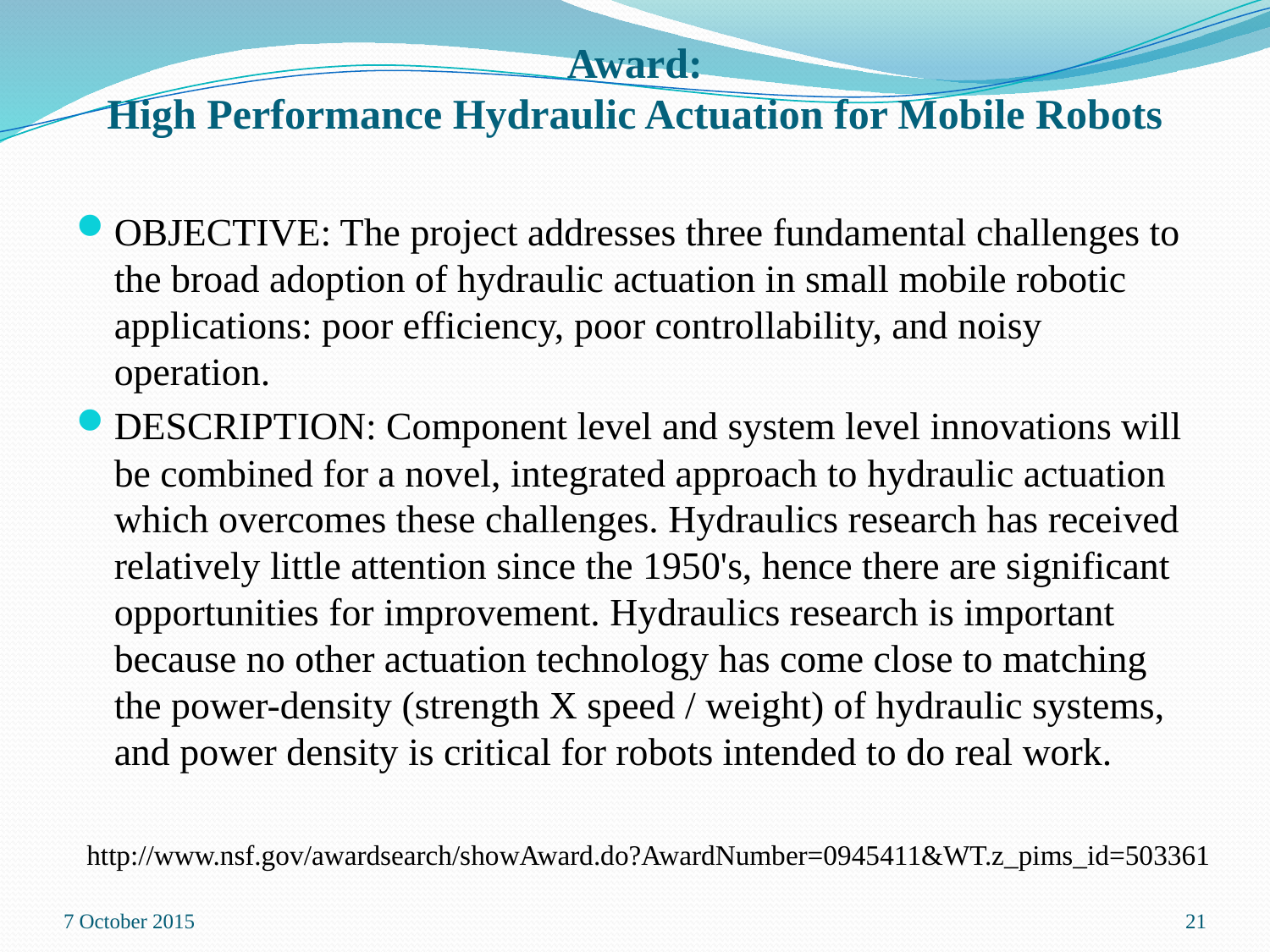

# Award: High Performance Hydraulic Actuation for Mobile Robots
OBJECTIVE: The project addresses three fundamental challenges to the broad adoption of hydraulic actuation in small mobile robotic applications: poor efficiency, poor controllability, and noisy operation.
DESCRIPTION: Component level and system level innovations will be combined for a novel, integrated approach to hydraulic actuation which overcomes these challenges. Hydraulics research has received relatively little attention since the 1950's, hence there are significant opportunities for improvement. Hydraulics research is important because no other actuation technology has come close to matching the power-density (strength X speed / weight) of hydraulic systems, and power density is critical for robots intended to do real work.
http://www.nsf.gov/awardsearch/showAward.do?AwardNumber=0945411&WT.z_pims_id=503361
7 October 2015
21